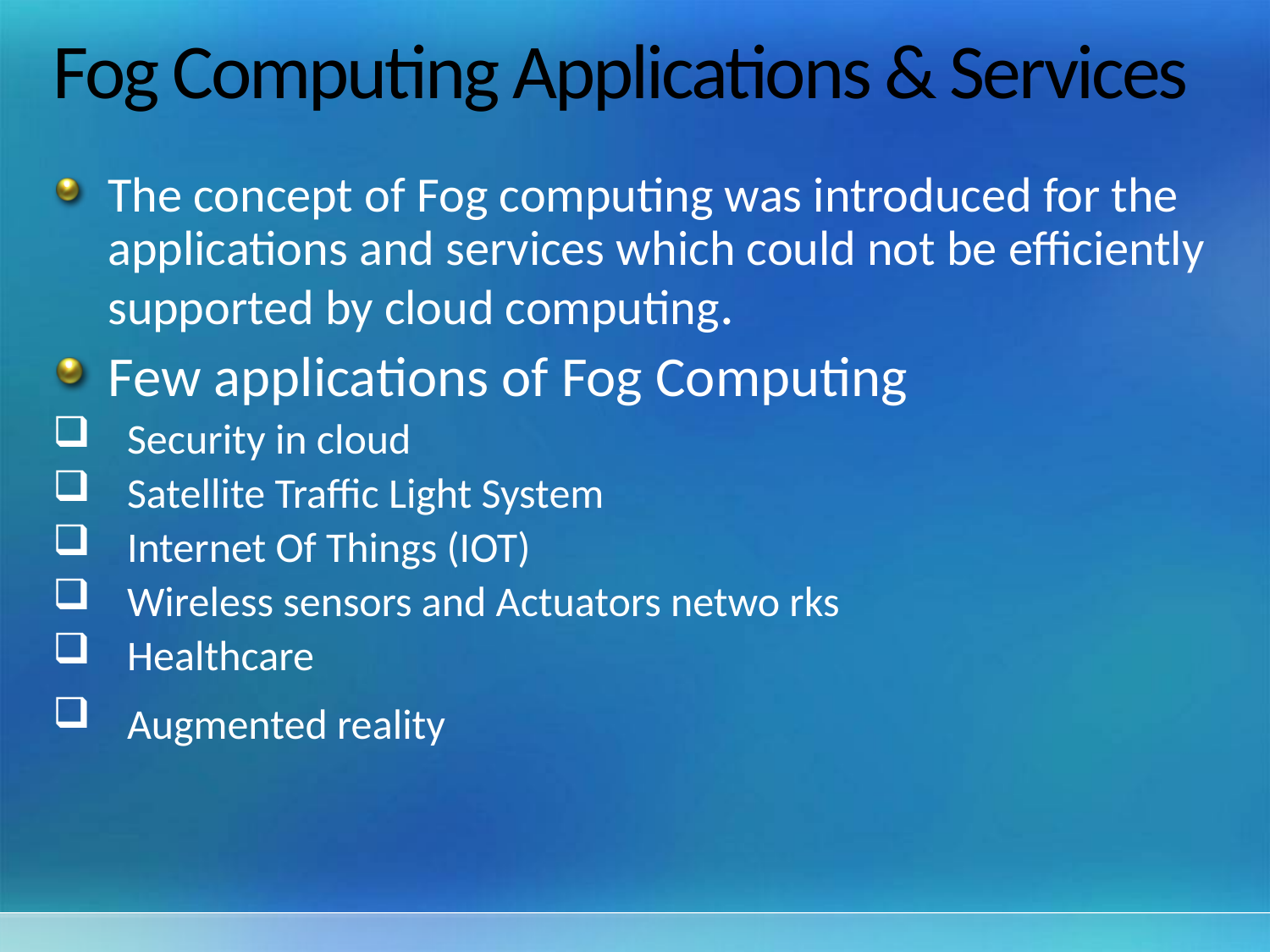

# Fog Computing Applications & Services
The concept of Fog computing was introduced for the applications and services which could not be efficiently supported by cloud computing.
Few applications of Fog Computing
  Security in cloud
  Satellite Traffic Light System
  Internet Of Things (IOT)
  Wireless sensors and Actuators netwo rks
  Healthcare
  Augmented reality